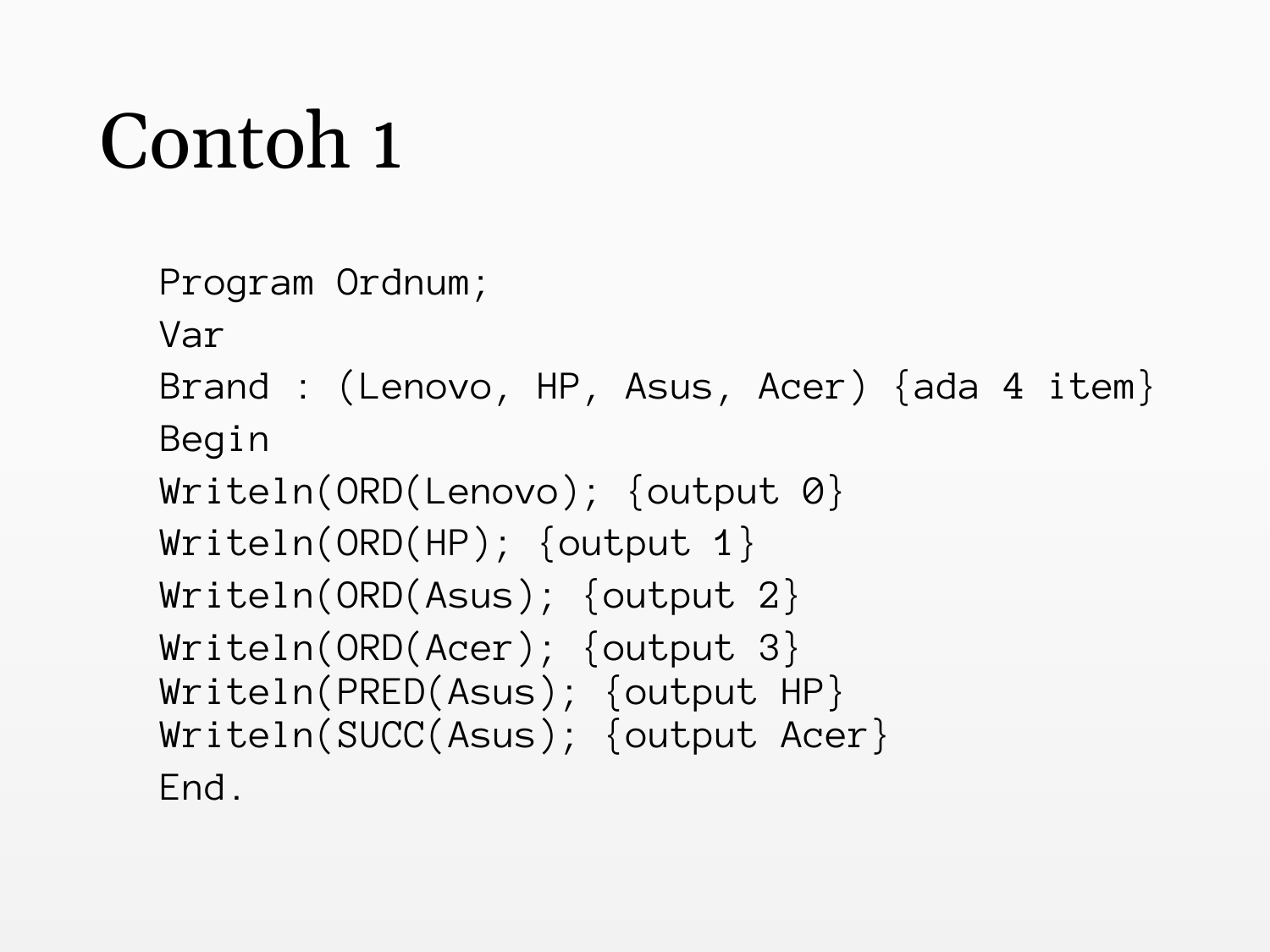

# Contoh 1
Program Ordnum;
Var
Brand : (Lenovo, HP, Asus, Acer) {ada 4 item}
Begin
Writeln(ORD(Lenovo); {output 0}
Writeln(ORD(HP); {output 1}
Writeln(ORD(Asus); {output 2}
Writeln(ORD(Acer); {output 3} Writeln(PRED(Asus); {output HP} Writeln(SUCC(Asus); {output Acer}
End.